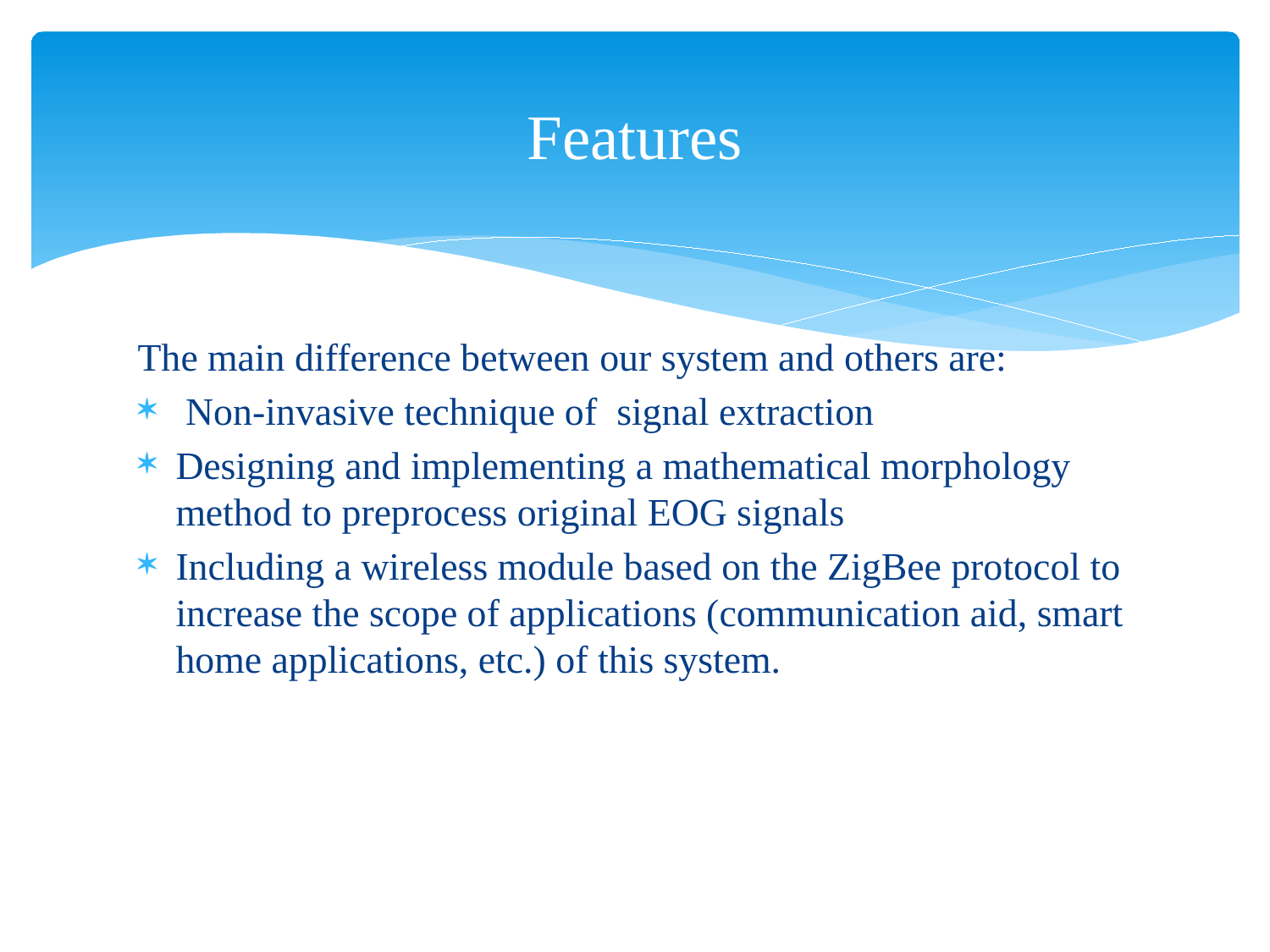

# Features
The main difference between our system and others are:
 Non-invasive technique of  signal extraction
Designing and implementing a mathematical morphology method to preprocess original EOG signals
Including a wireless module based on the ZigBee protocol to increase the scope of applications (communication aid, smart home applications, etc.) of this system.